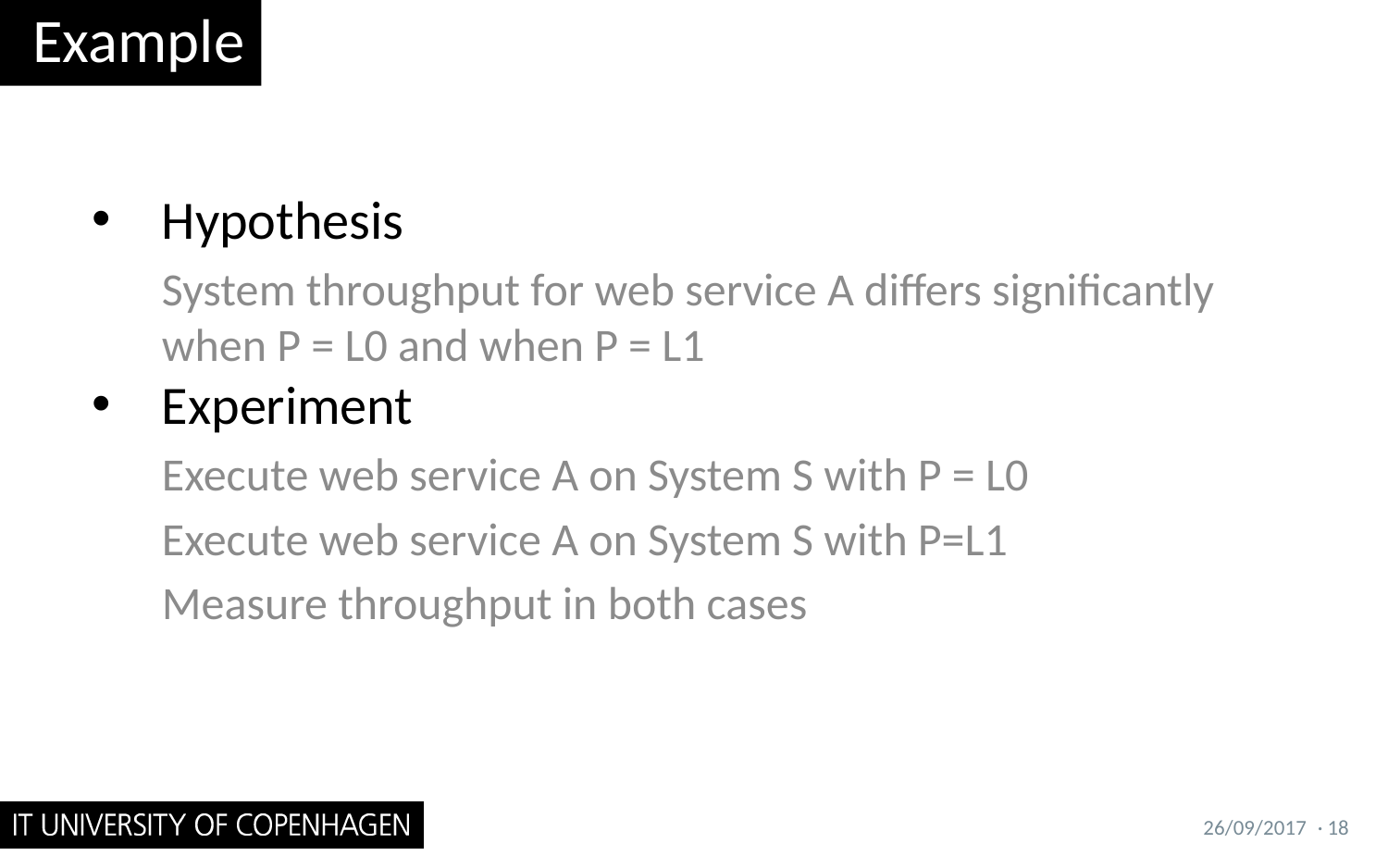

# Example
Hypothesis
System throughput for web service A differs significantly when P = L0 and when P = L1
Experiment
Execute web service A on System S with P = L0
Execute web service A on System S with P=L1
Measure throughput in both cases

26/09/2017
· 18